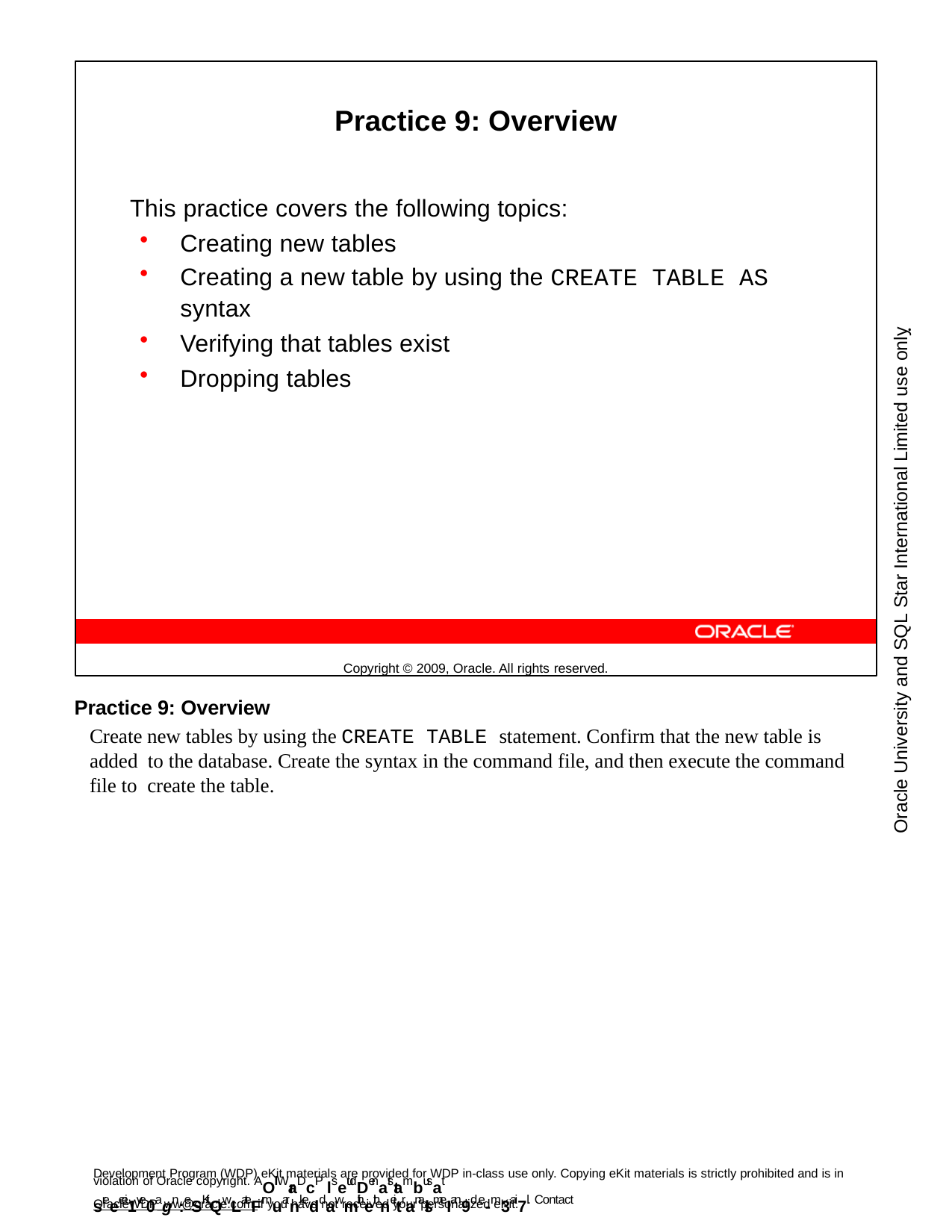

Practice 9: Overview

This practice covers the following topics:
Creating new tables
Creating a new table by using the CREATE TABLE AS
syntax
Verifying that tables exist
Dropping tables

Copyright © 2009, Oracle. All rights reserved.
Oracle University and SQL Star International Limited use onlyฺ

Practice 9: Overview
Create new tables by using the CREATE TABLE statement. Confirm that the new table is added  to the database. Create the syntax in the command file, and then execute the command file to  create the table.
Development Program (WDP) eKit materials are provided for WDP in-class use only. Copying eKit materials is strictly prohibited and is in
violation of Oracle copyright. AOll WraDcP lsetudDenatstambusat sreecei1ve0agn:eSKitQwLateFrmuarnkeddawmithethneitranalsmeI an9d e-m3ai7l. Contact
OracleWDP_ww@oracle.com if you have not received your personalized eKit.